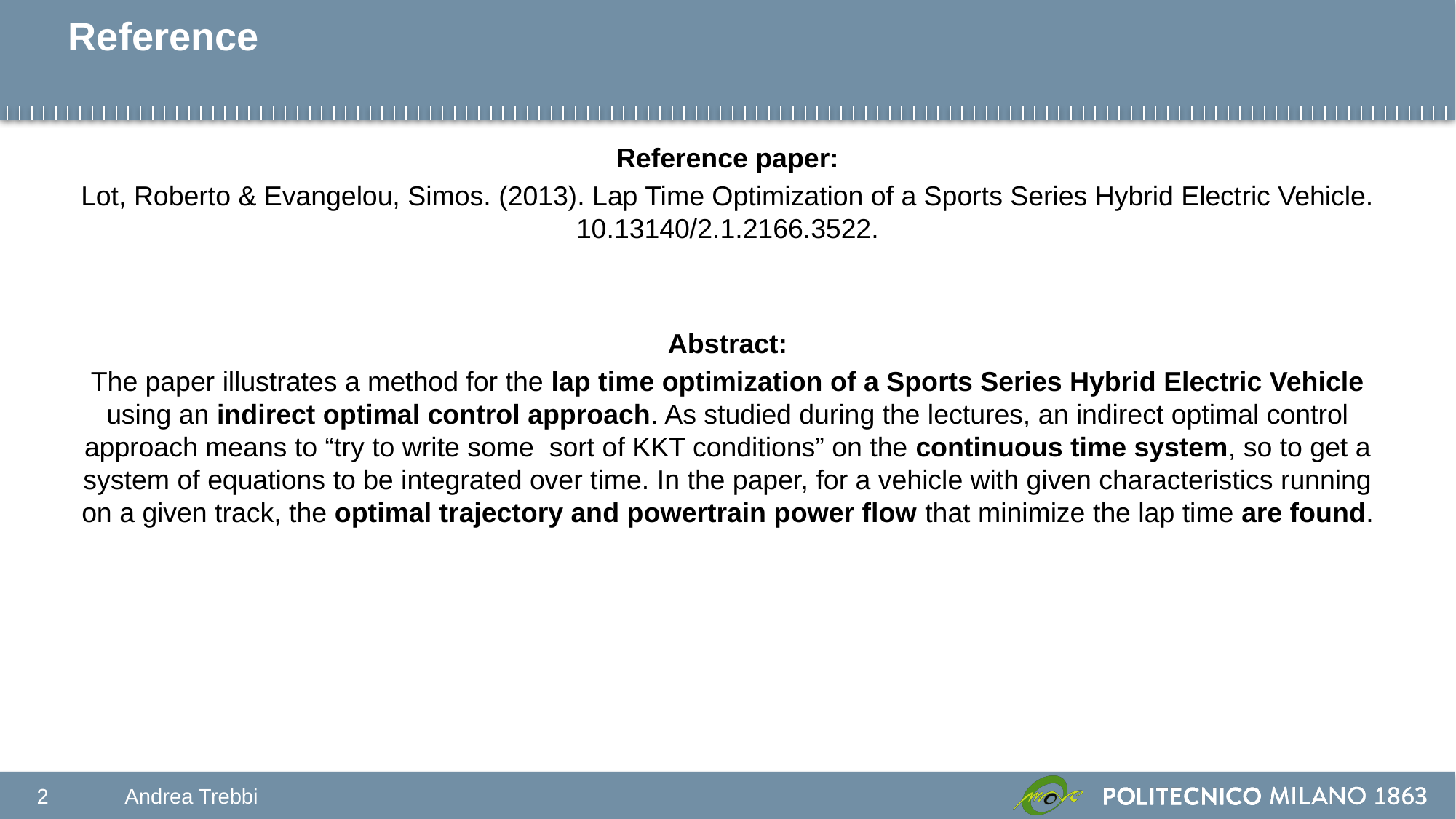

# Reference
Reference paper:
Lot, Roberto & Evangelou, Simos. (2013). Lap Time Optimization of a Sports Series Hybrid Electric Vehicle. 10.13140/2.1.2166.3522.

Abstract:
The paper illustrates a method for the lap time optimization of a Sports Series Hybrid Electric Vehicle using an indirect optimal control approach. As studied during the lectures, an indirect optimal control approach means to “try to write some  sort of KKT conditions” on the continuous time system, so to get a system of equations to be integrated over time. In the paper, for a vehicle with given characteristics running on a given track, the optimal trajectory and powertrain power flow that minimize the lap time are found.
Andrea Trebbi
2